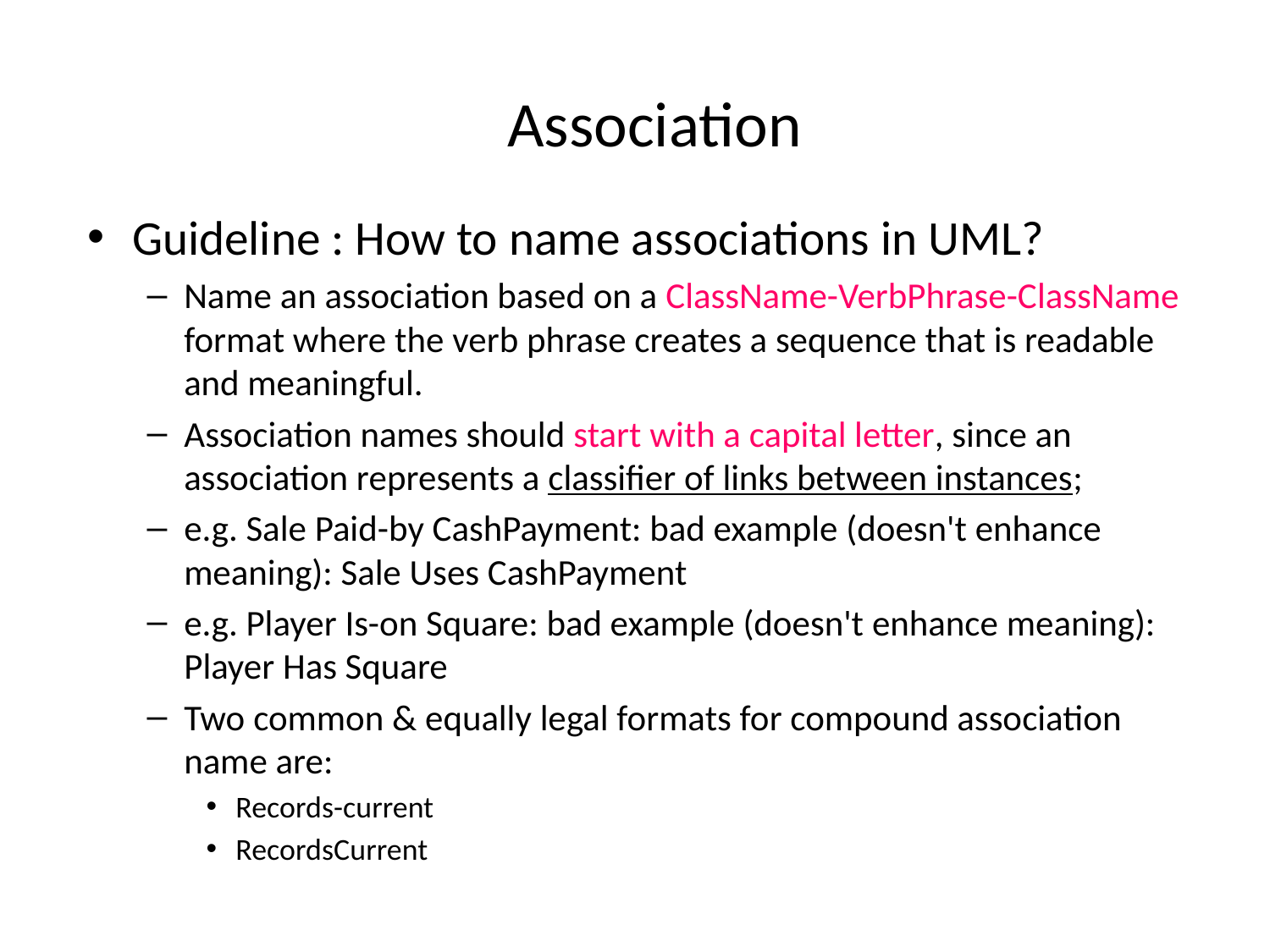

# Association
Guideline : How to name associations in UML?
Name an association based on a ClassName-VerbPhrase-ClassName format where the verb phrase creates a sequence that is readable and meaningful.
Association names should start with a capital letter, since an association represents a classifier of links between instances;
e.g. Sale Paid-by CashPayment: bad example (doesn't enhance meaning): Sale Uses CashPayment
e.g. Player Is-on Square: bad example (doesn't enhance meaning): Player Has Square
Two common & equally legal formats for compound association name are:
Records-current
RecordsCurrent